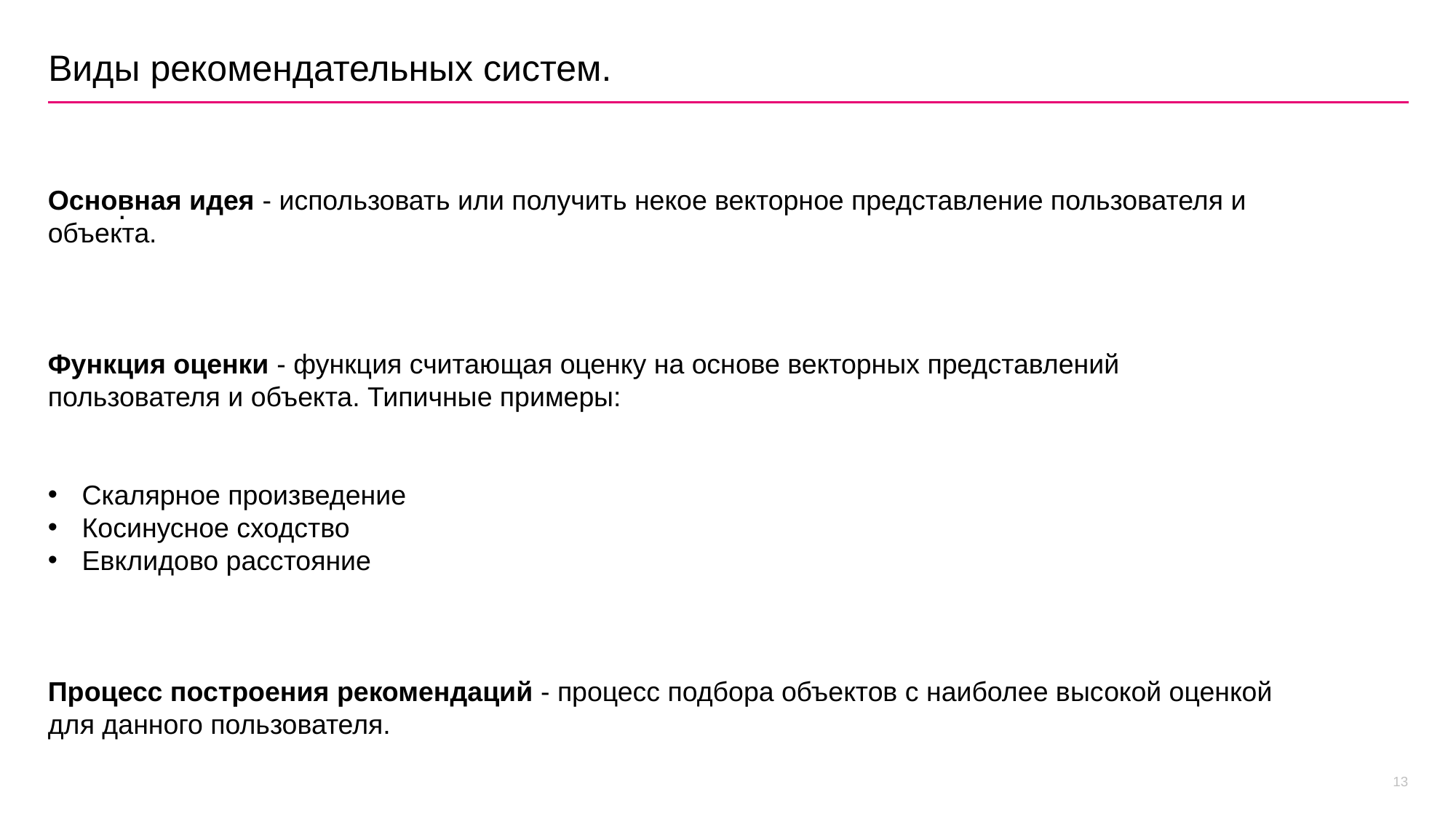

# Виды рекомендательных систем.
Основная идея - использовать или получить некое векторное представление пользователя и
объекта.

Функция оценки - функция считающая оценку на основе векторных представлений
пользователя и объекта. Типичные примеры:
Скалярное произведение
Косинусное сходство
Евклидово расстояние

Процесс построения рекомендаций - процесс подбора объектов с наиболее высокой оценкой
для данного пользователя.
.
13